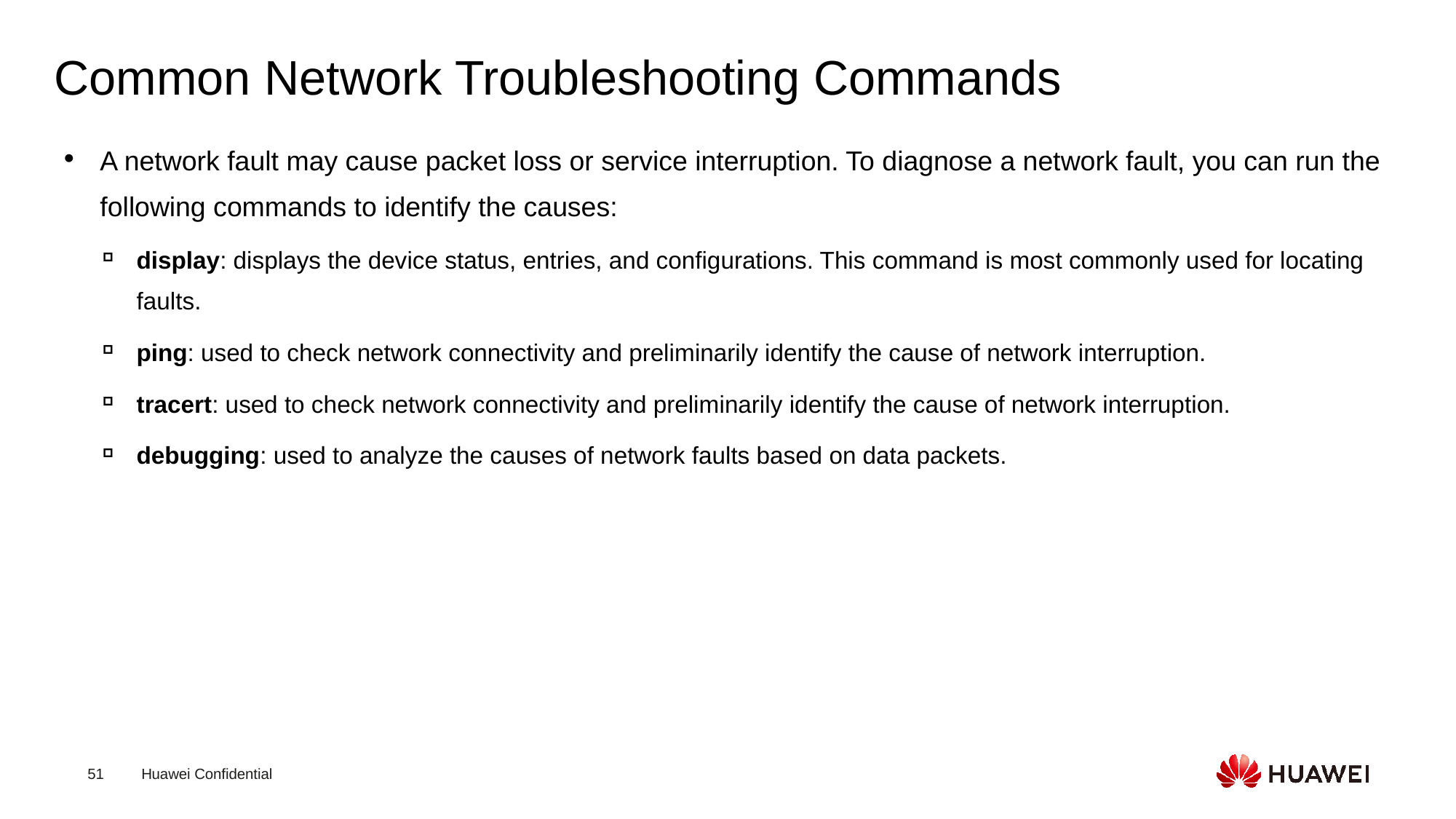

# Common Network Troubleshooting Commands
A network fault may cause packet loss or service interruption. To diagnose a network fault, you can run the following commands to identify the causes:
display: displays the device status, entries, and configurations. This command is most commonly used for locating faults.
ping: used to check network connectivity and preliminarily identify the cause of network interruption.
tracert: used to check network connectivity and preliminarily identify the cause of network interruption.
debugging: used to analyze the causes of network faults based on data packets.